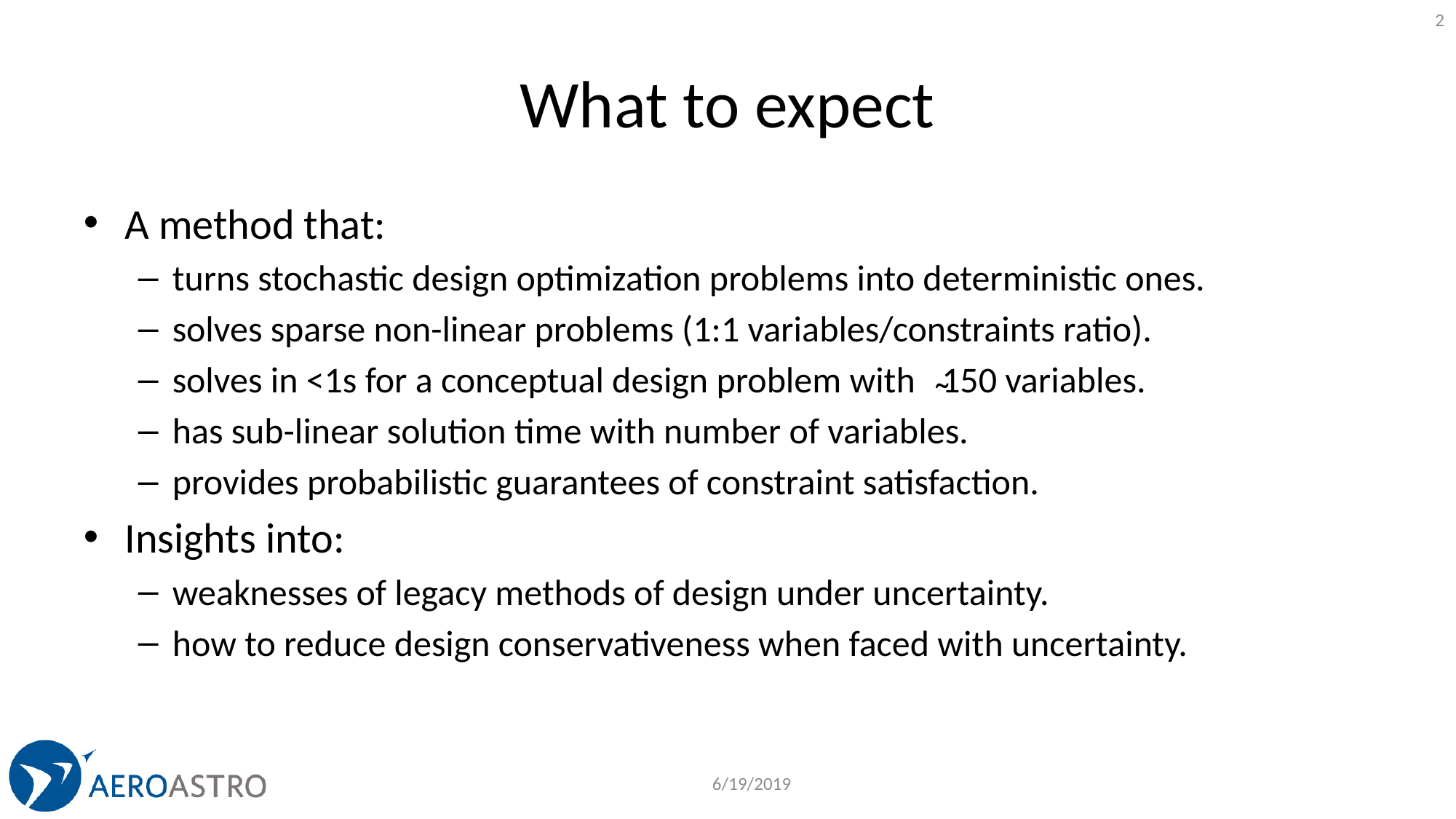

2
# What to expect
A method that:
turns stochastic design optimization problems into deterministic ones.
solves sparse non-linear problems (1:1 variables/constraints ratio).
solves in <1s for a conceptual design problem with   ̴150 variables.
has sub-linear solution time with number of variables.
provides probabilistic guarantees of constraint satisfaction.
Insights into:
weaknesses of legacy methods of design under uncertainty.
how to reduce design conservativeness when faced with uncertainty.

6/19/2019